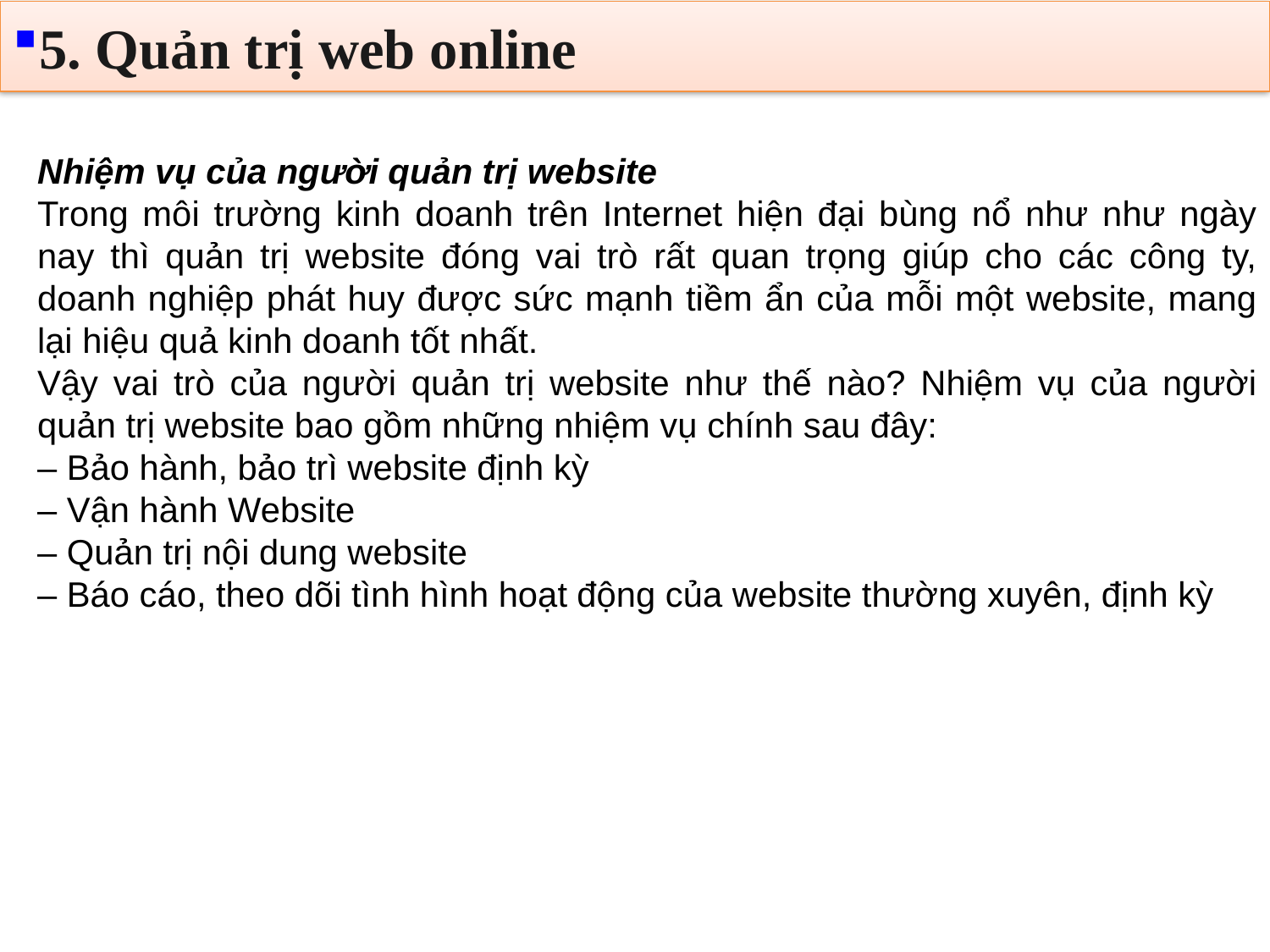

5. Quản trị web online
Nhiệm vụ của người quản trị website
Trong môi trường kinh doanh trên Internet hiện đại bùng nổ như như ngày nay thì quản trị website đóng vai trò rất quan trọng giúp cho các công ty, doanh nghiệp phát huy được sức mạnh tiềm ẩn của mỗi một website, mang lại hiệu quả kinh doanh tốt nhất.
Vậy vai trò của người quản trị website như thế nào? Nhiệm vụ của người quản trị website bao gồm những nhiệm vụ chính sau đây:
– Bảo hành, bảo trì website định kỳ
– Vận hành Website
– Quản trị nội dung website
– Báo cáo, theo dõi tình hình hoạt động của website thường xuyên, định kỳ